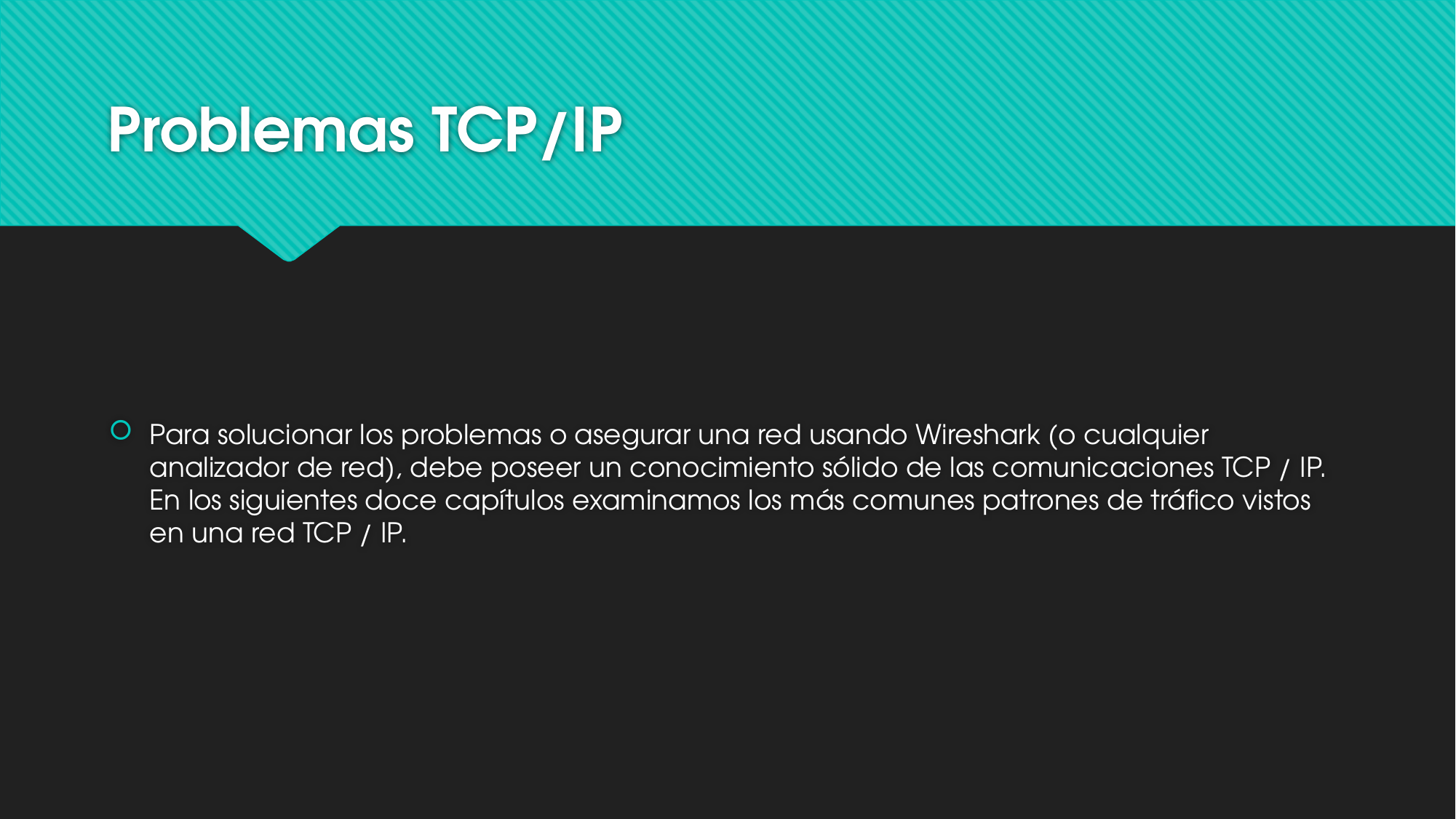

# Problemas TCP/IP
Para solucionar los problemas o asegurar una red usando Wireshark (o cualquier analizador de red), debe poseer un conocimiento sólido de las comunicaciones TCP / IP. En los siguientes doce capítulos examinamos los más comunes patrones de tráfico vistos en una red TCP / IP.